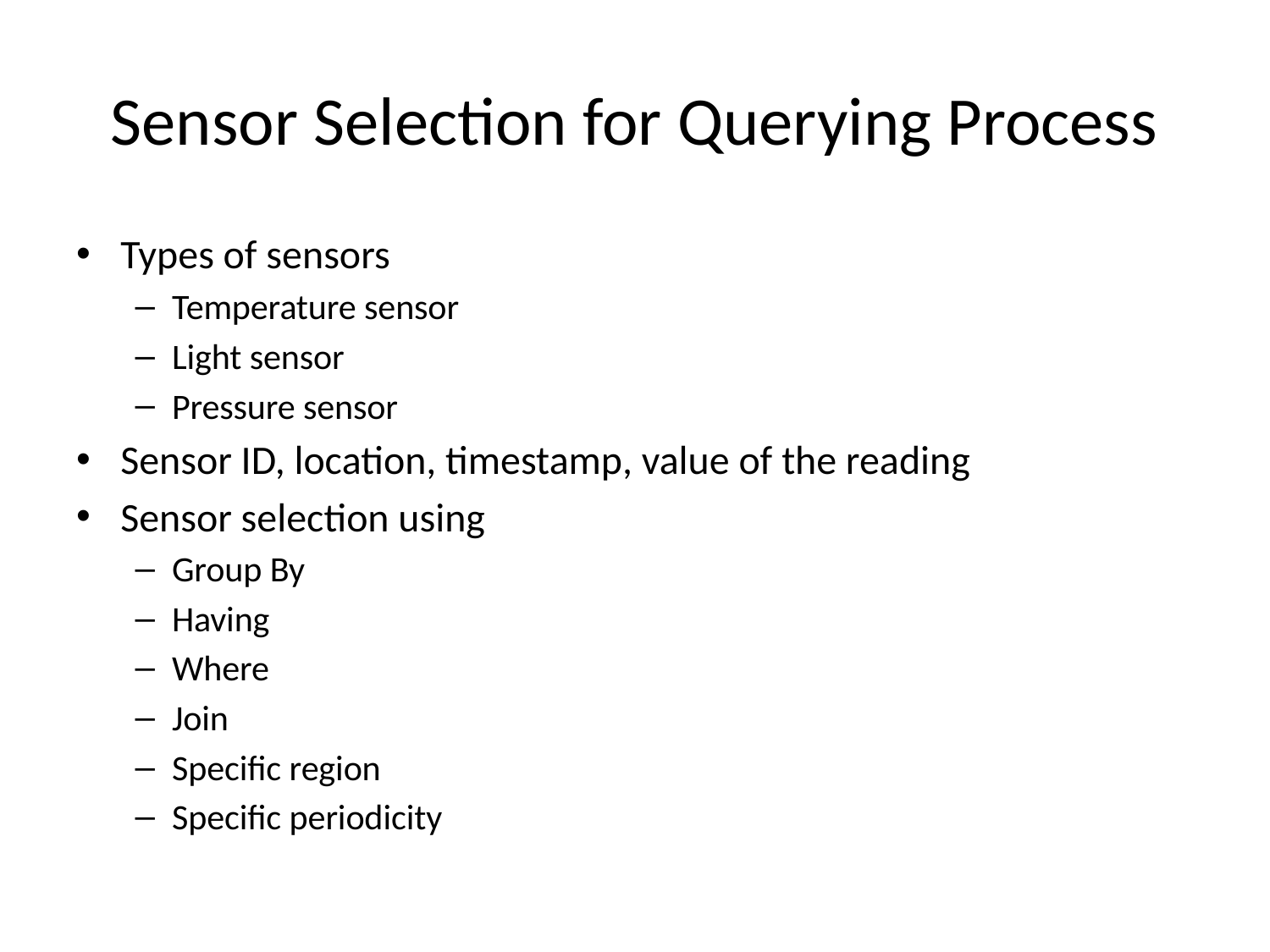

# Sensor Selection for Querying Process
Types of sensors
Temperature sensor
Light sensor
Pressure sensor
Sensor ID, location, timestamp, value of the reading
Sensor selection using
Group By
Having
Where
Join
Specific region
Specific periodicity